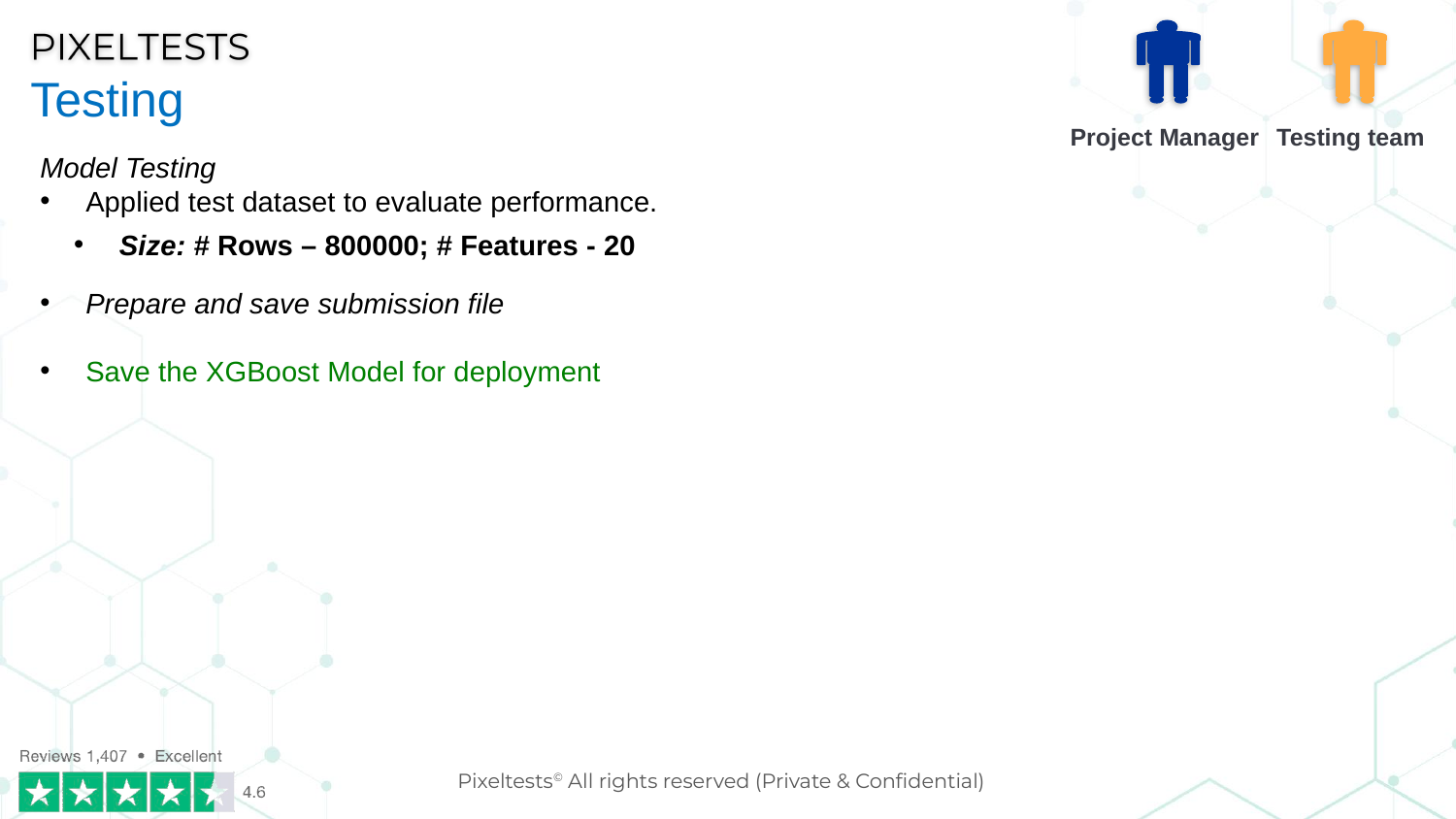

Project Manager

Testing
Testing team
Model Testing
Applied test dataset to evaluate performance.

Prepare and save submission file

Save the XGBoost Model for deployment

Size: # Rows – 800000; # Features - 20